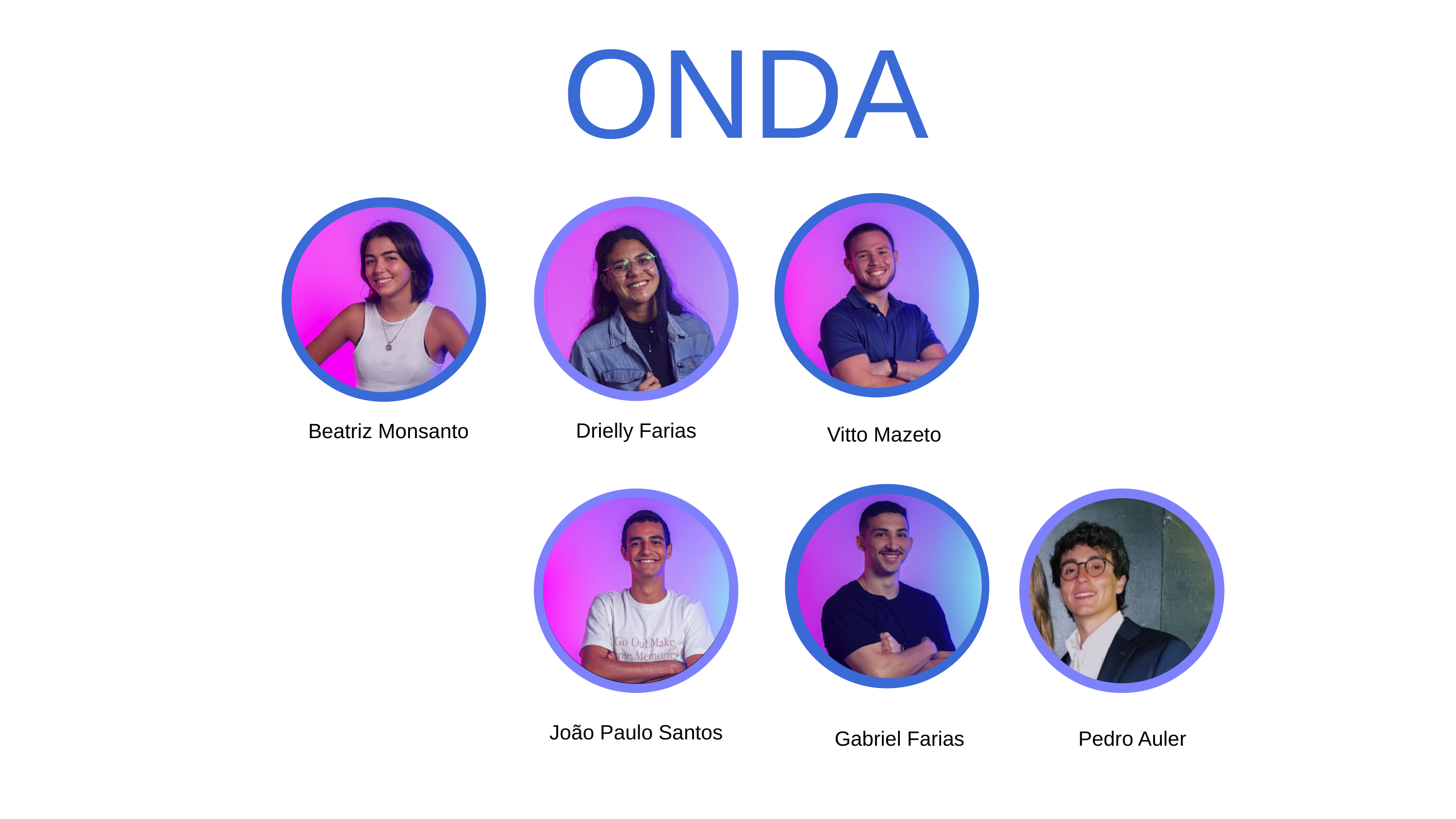

ONDA

Drielly Farias
Beatriz Monsanto
Vitto Mazeto

João Paulo Santos
Gabriel Farias
Pedro Auler